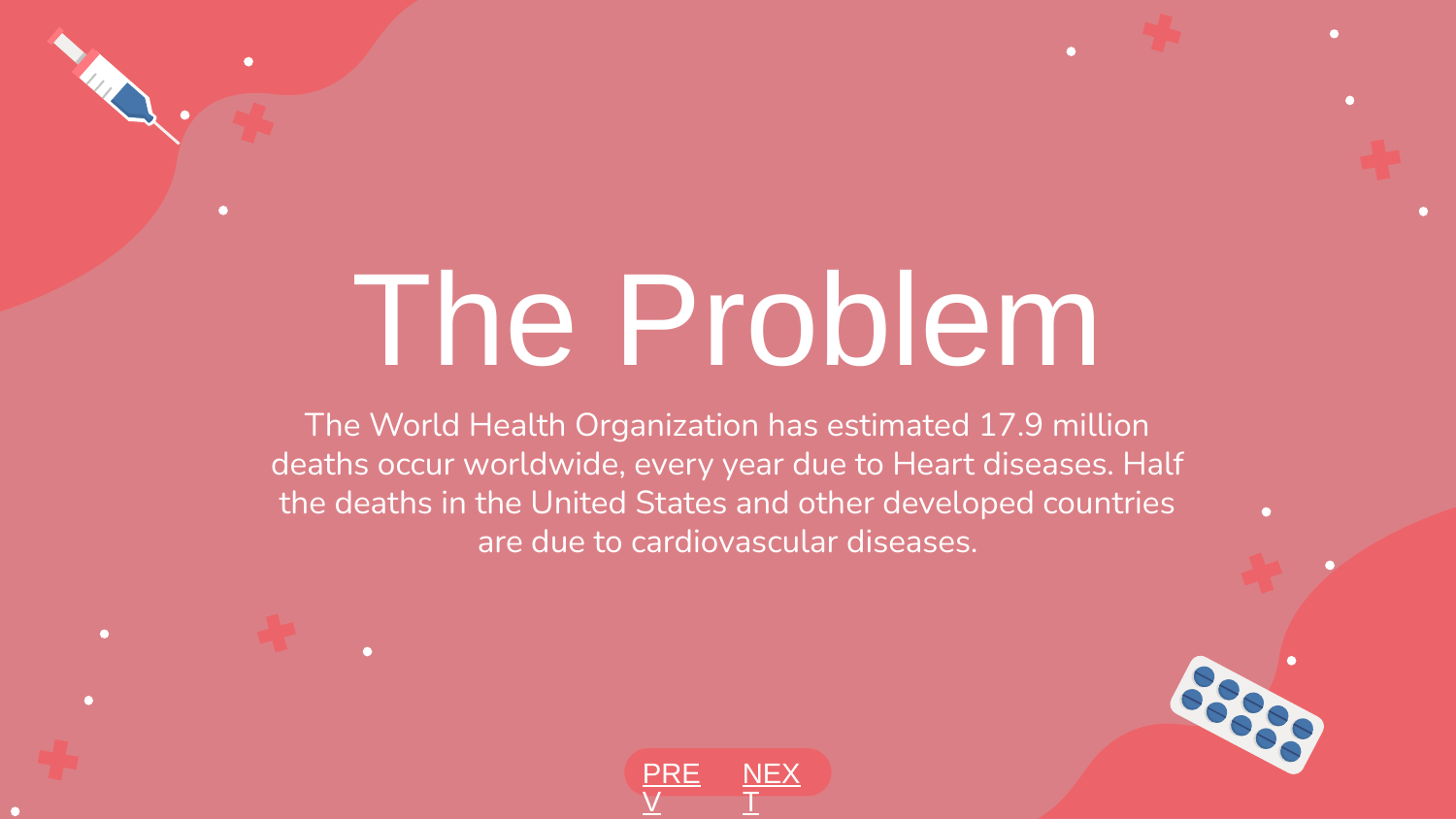

# The Problem
The World Health Organization has estimated 17.9 million deaths occur worldwide, every year due to Heart diseases. Half the deaths in the United States and other developed countries are due to cardiovascular diseases.

PREV
NEXT